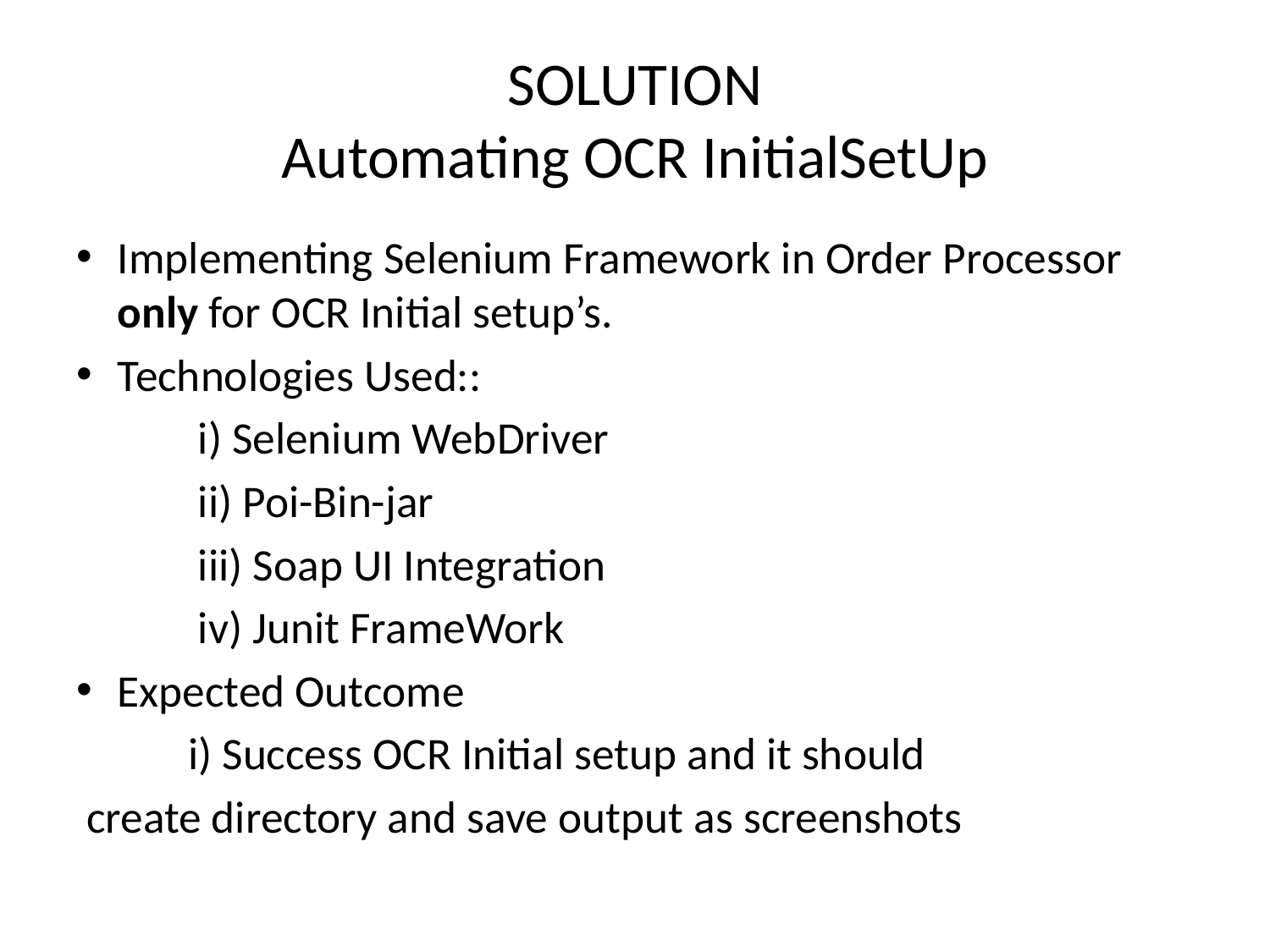

# SOLUTION Automating OCR InitialSetUp
Implementing Selenium Framework in Order Processor only for OCR Initial setup’s.
Technologies Used::
            i) Selenium WebDriver
            ii) Poi-Bin-jar
            iii) Soap UI Integration
            iv) Junit FrameWork
Expected Outcome
           i) Success OCR Initial setup and it should
 create directory and save output as screenshots